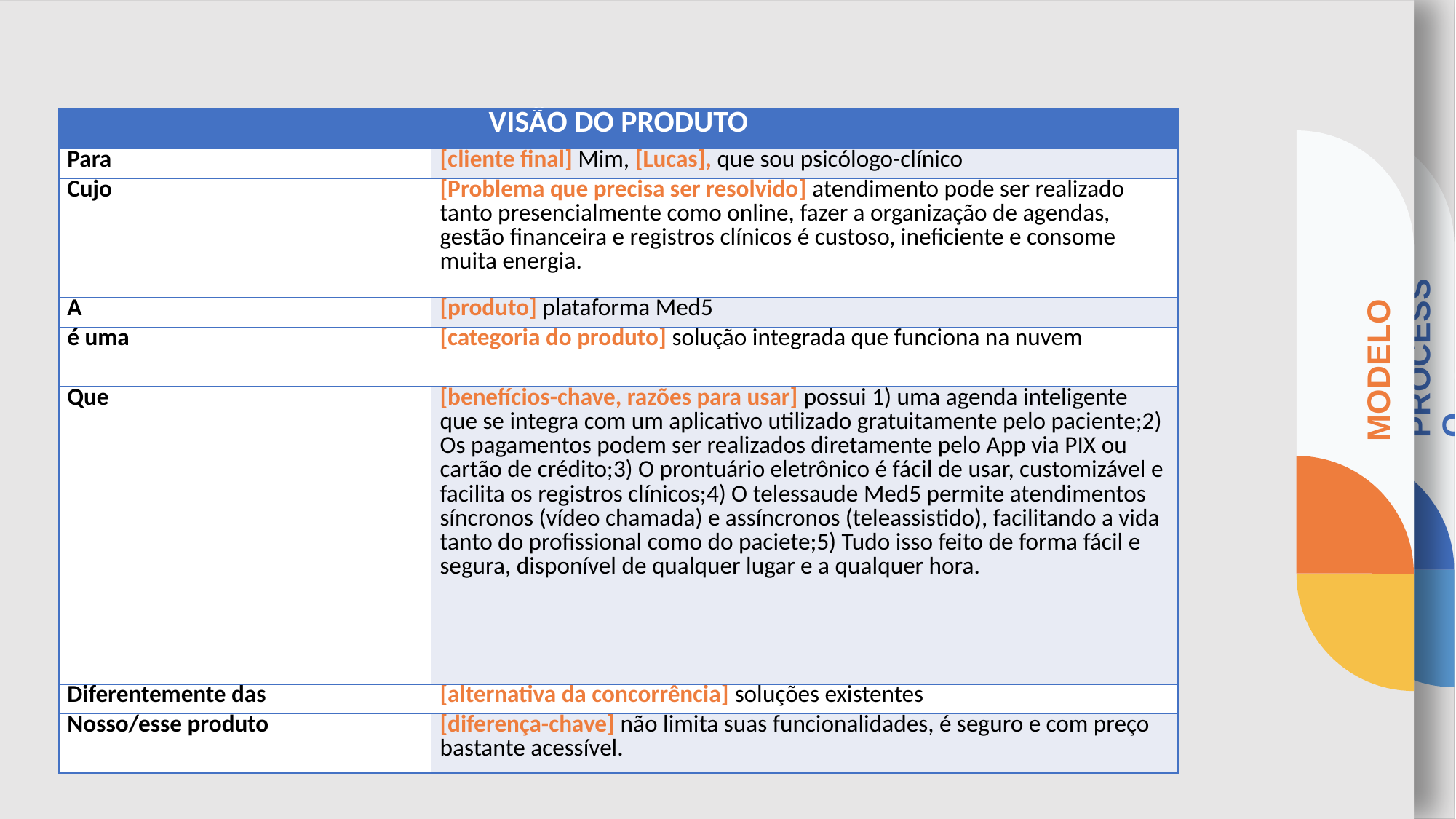

Afiliação
PROCESSO

Canais
MODELO

| VISÃO DO PRODUTO |  |
| --- | --- |
| Para | [cliente final] Mim, [Lucas], que sou psicólogo-clínico |
| Cujo | [Problema que precisa ser resolvido] atendimento pode ser realizado tanto presencialmente como online, fazer a organização de agendas, gestão financeira e registros clínicos é custoso, ineficiente e consome muita energia. |
| A | [produto] plataforma Med5 |
| é uma | [categoria do produto] solução integrada que funciona na nuvem |
| Que | [benefícios-chave, razões para usar] possui 1) uma agenda inteligente que se integra com um aplicativo utilizado gratuitamente pelo paciente;2) Os pagamentos podem ser realizados diretamente pelo App via PIX ou cartão de crédito;3) O prontuário eletrônico é fácil de usar, customizável e facilita os registros clínicos;4) O telessaude Med5 permite atendimentos síncronos (vídeo chamada) e assíncronos (teleassistido), facilitando a vida tanto do profissional como do paciete;5) Tudo isso feito de forma fácil e segura, disponível de qualquer lugar e a qualquer hora. |
| Diferentemente das | [alternativa da concorrência] soluções existentes |
| Nosso/esse produto | [diferença-chave] não limita suas funcionalidades, é seguro e com preço bastante acessível. |